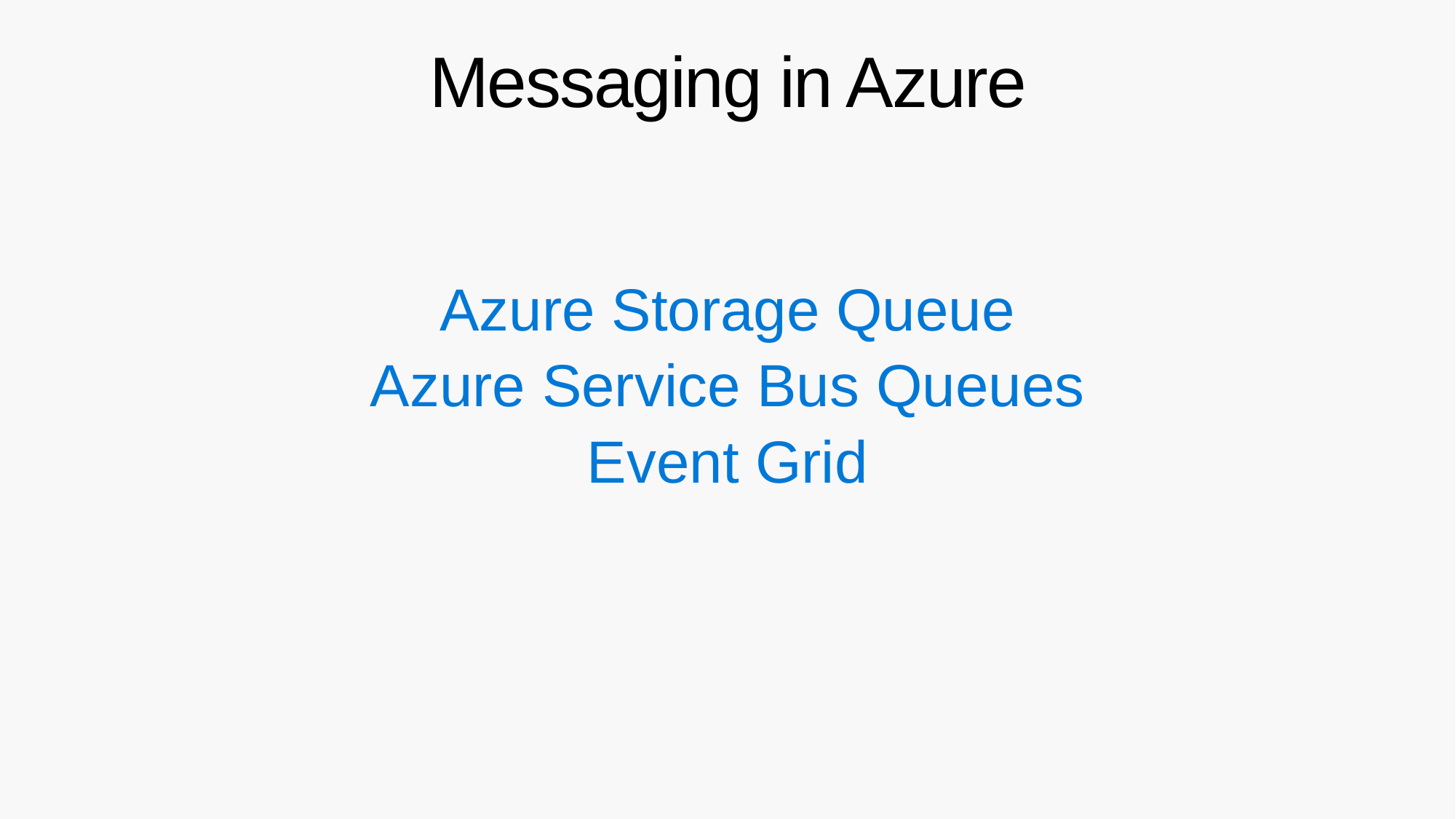

# Messaging in Azure
Azure Storage Queue
Azure Service Bus Queues
Event Grid